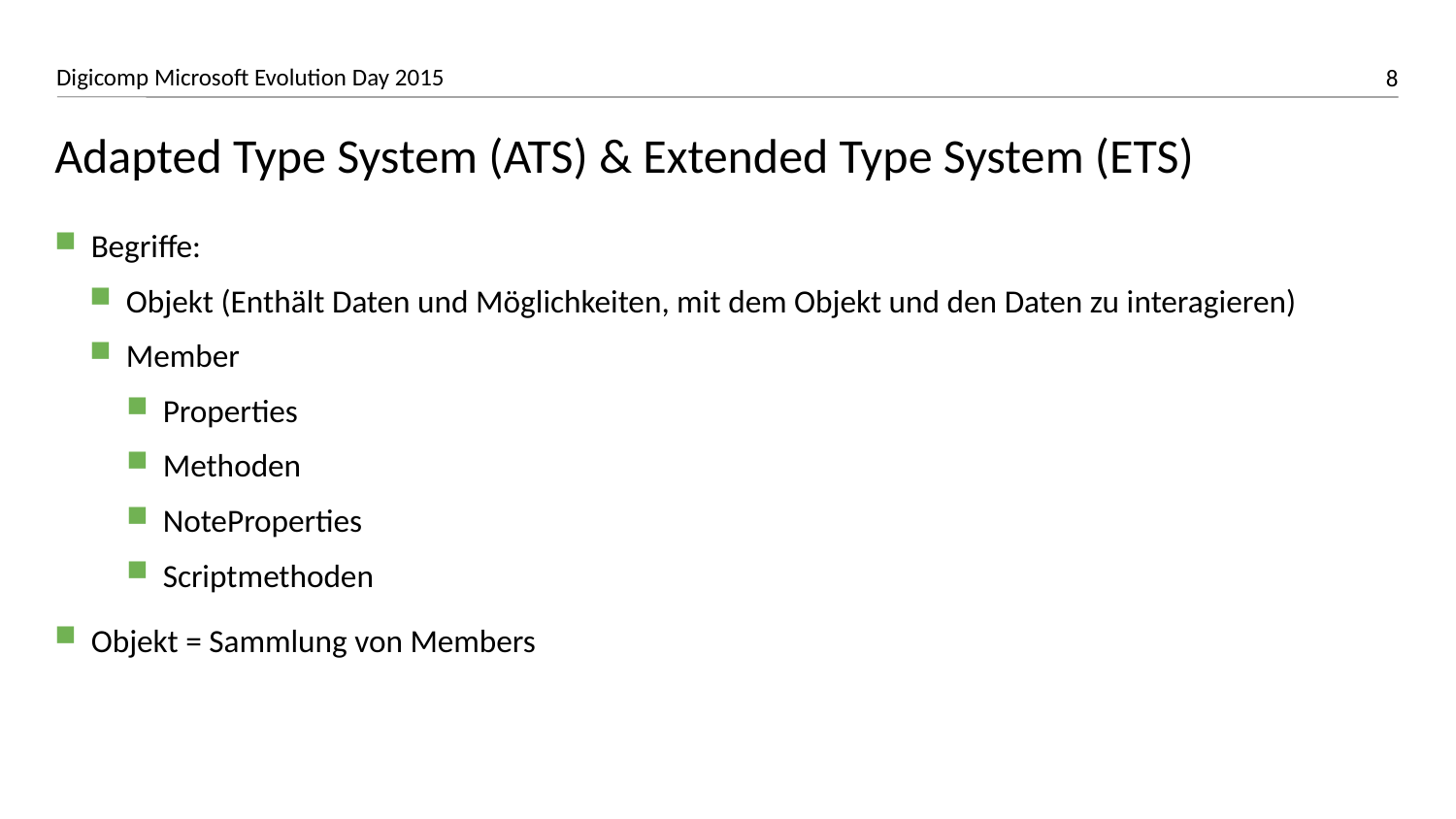

# Adapted Type System (ATS) & Extended Type System (ETS)
Begriffe:
Objekt (Enthält Daten und Möglichkeiten, mit dem Objekt und den Daten zu interagieren)
Member
Properties
Methoden
NoteProperties
Scriptmethoden
Objekt = Sammlung von Members